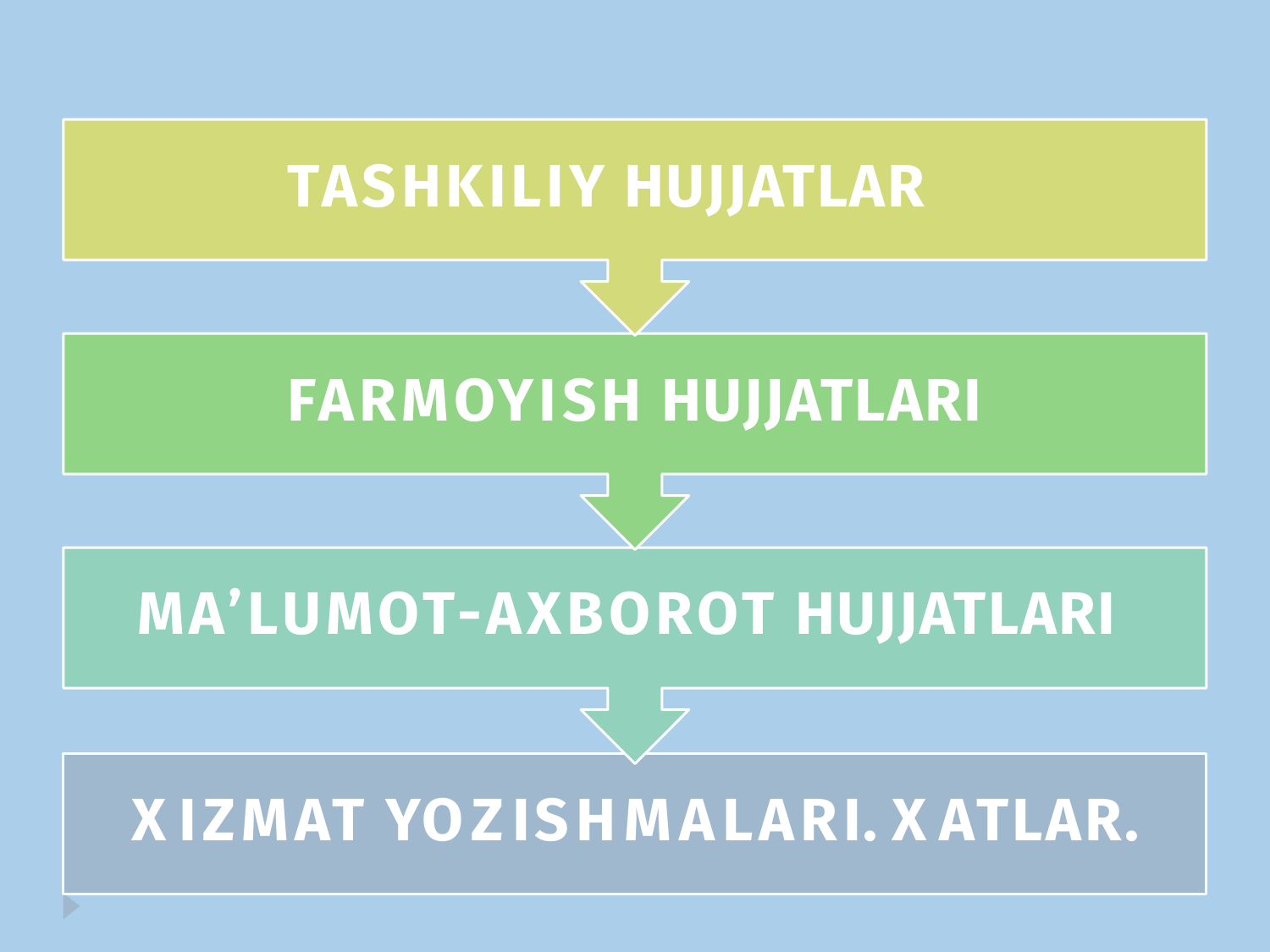

# TASHKILIY HUJJATLAR

FARMOYISH HUJJATLARI
MA’LUMOT-AXBOROT HUJJATLARI  XIZMAT YOZISHMALARI. XATLAR.